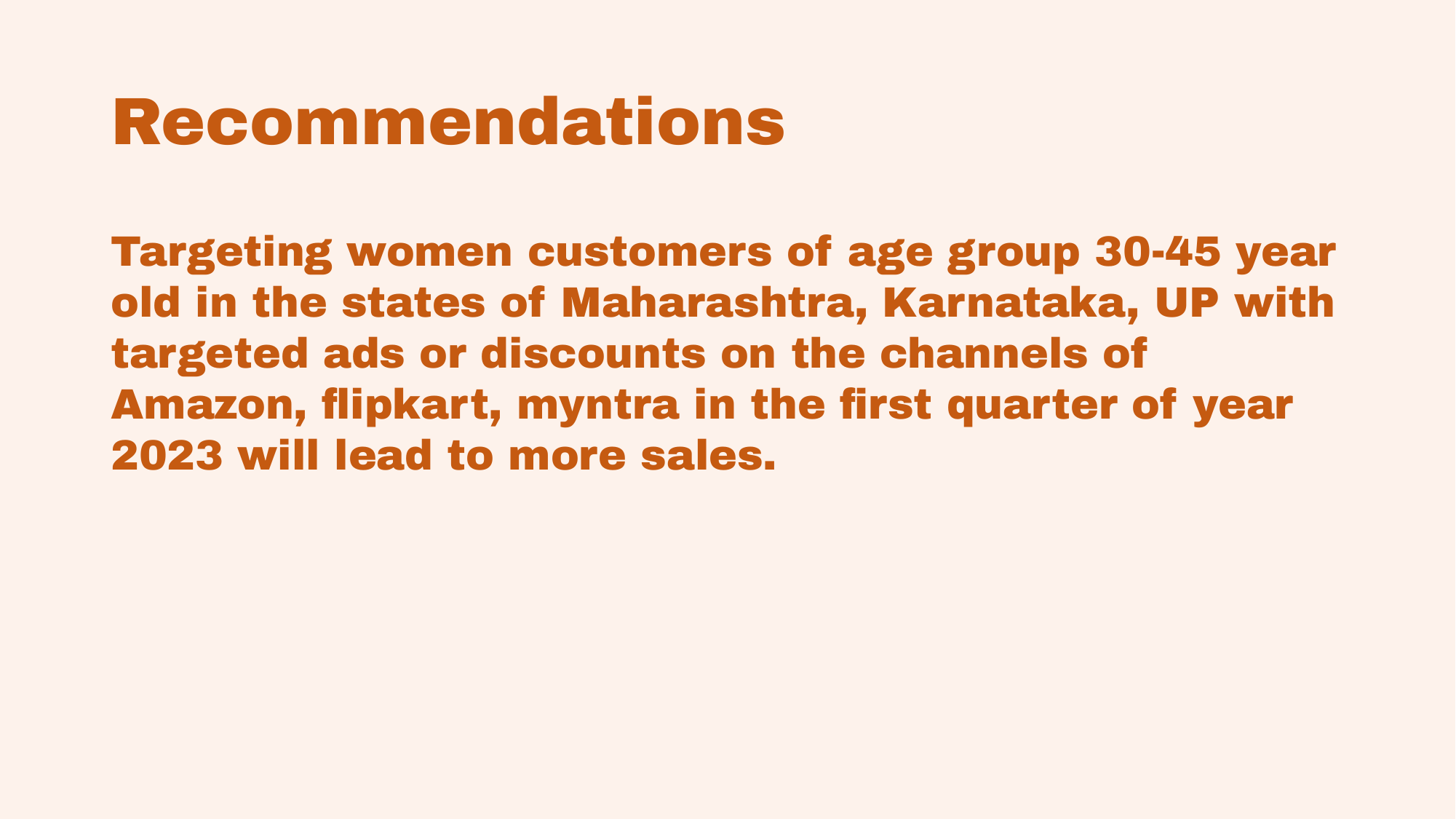

# Recommendations
Targeting women customers of age group 30-45 year old in the states of Maharashtra, Karnataka, UP with targeted ads or discounts on the channels of Amazon, flipkart, myntra in the first quarter of year 2023 will lead to more sales.